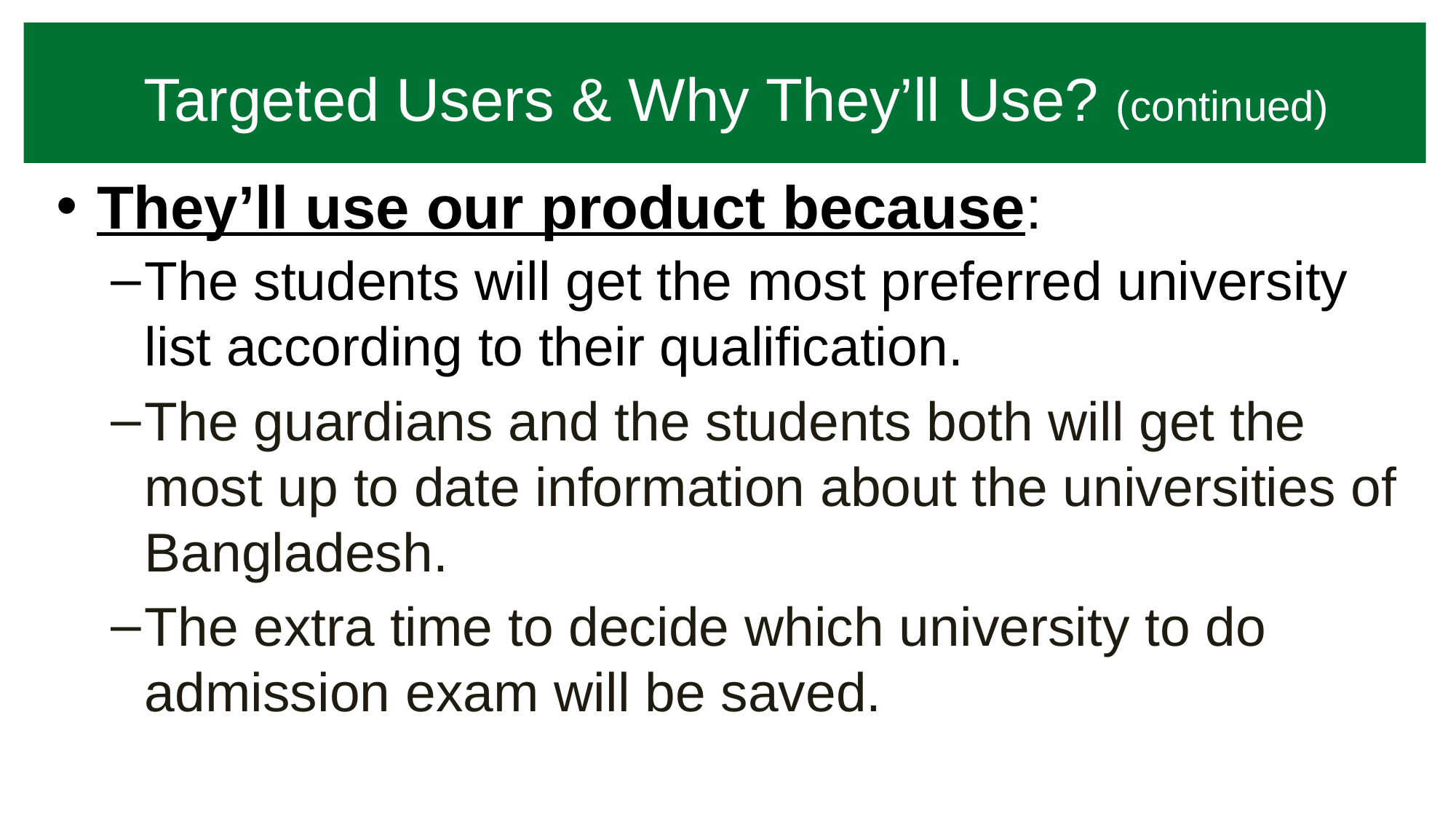

Targeted Users & Why They’ll Use? (continued)
They’ll use our product because:
The students will get the most preferred university list according to their qualification.
The guardians and the students both will get the most up to date information about the universities of Bangladesh.
The extra time to decide which university to do admission exam will be saved.